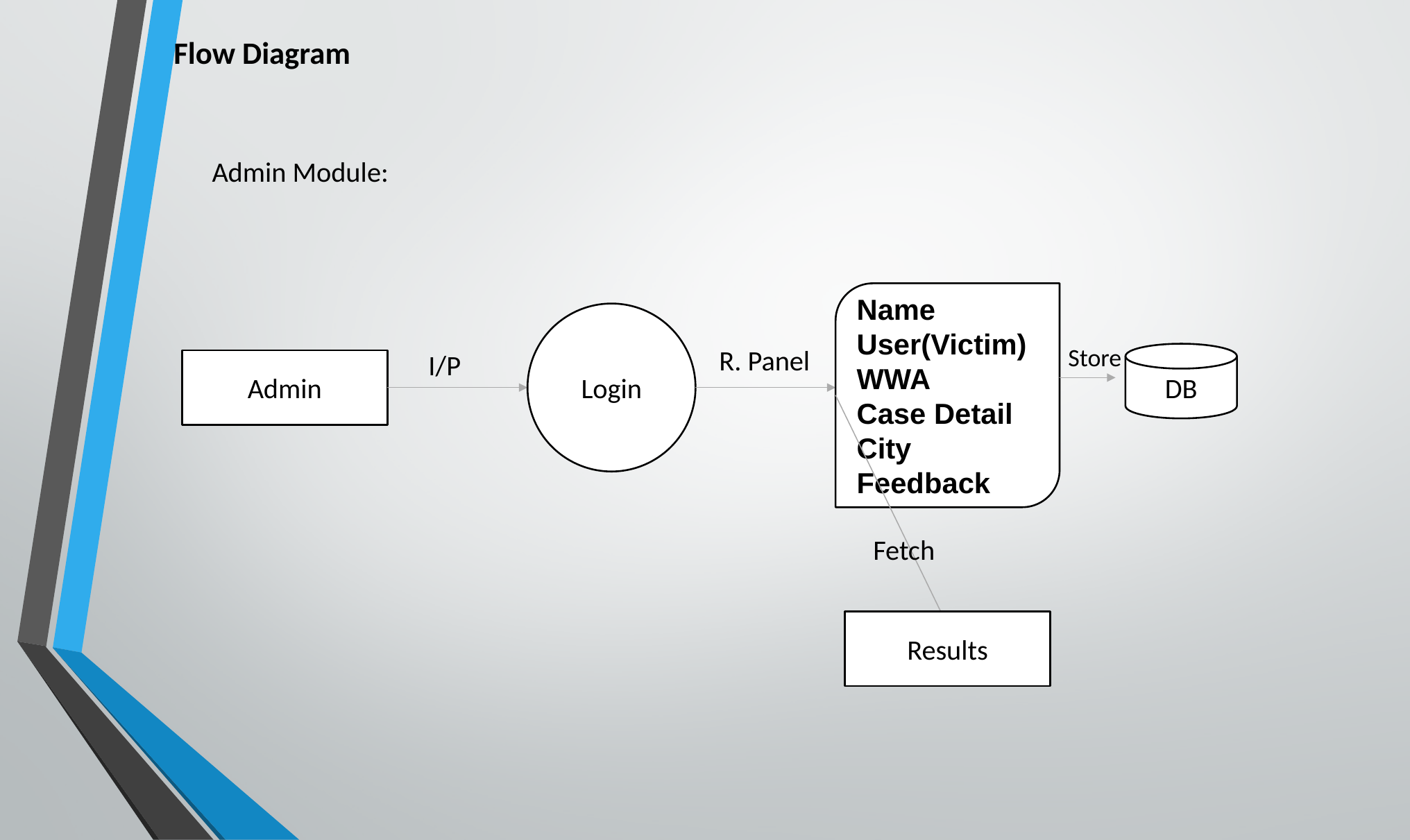

Flow Diagram
Admin Module:
Name
User(Victim)
WWA
Case Detail
City
Feedback
Login
Store
R. Panel
I/P
DB
Admin
Fetch
Results